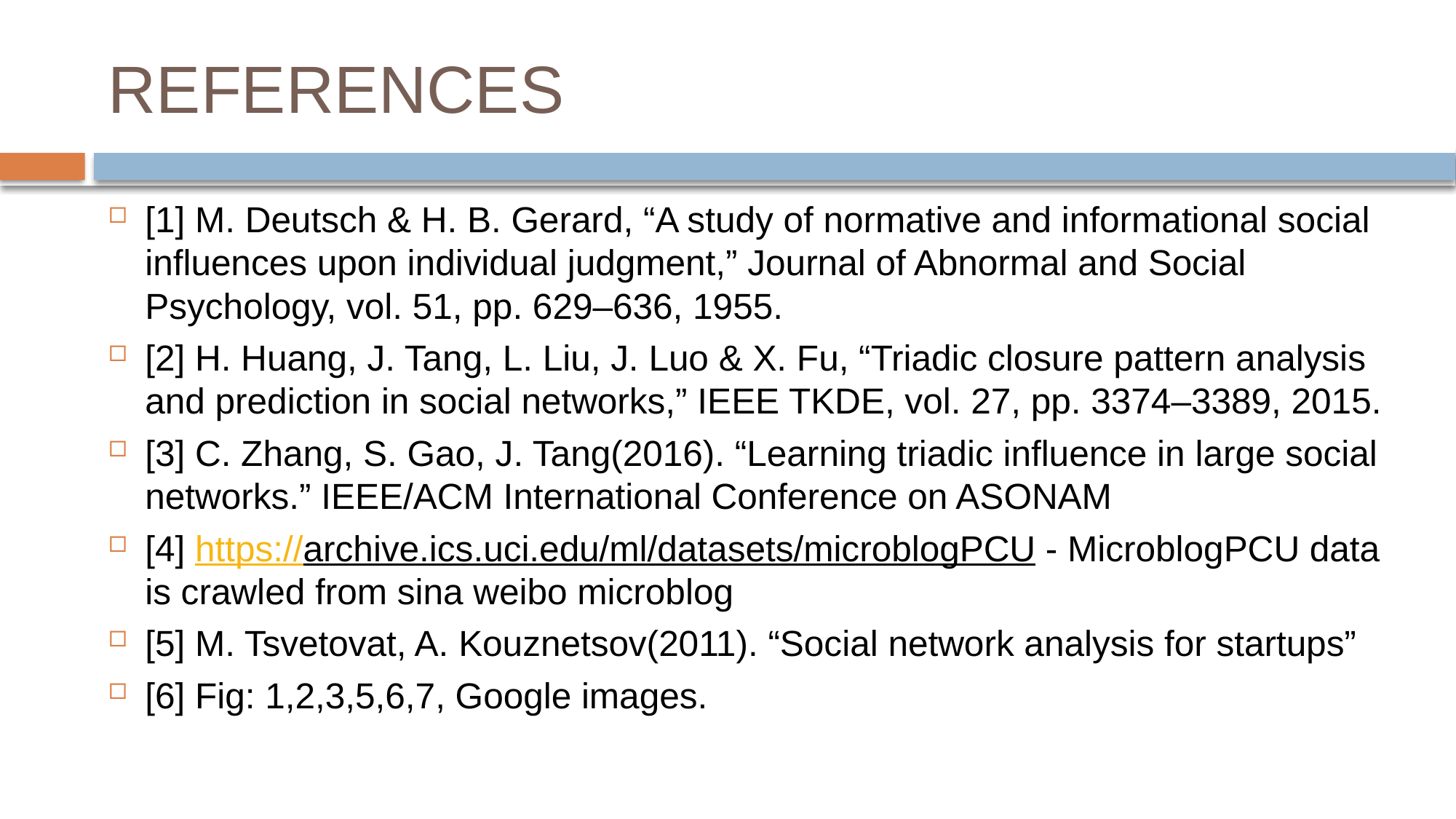

# REFERENCES
[1] M. Deutsch & H. B. Gerard, “A study of normative and informational social influences upon individual judgment,” Journal of Abnormal and Social Psychology, vol. 51, pp. 629–636, 1955.
[2] H. Huang, J. Tang, L. Liu, J. Luo & X. Fu, “Triadic closure pattern analysis and prediction in social networks,” IEEE TKDE, vol. 27, pp. 3374–3389, 2015.
[3] C. Zhang, S. Gao, J. Tang(2016). “Learning triadic influence in large social networks.” IEEE/ACM International Conference on ASONAM
[4] https://archive.ics.uci.edu/ml/datasets/microblogPCU - MicroblogPCU data is crawled from sina weibo microblog
[5] M. Tsvetovat, A. Kouznetsov(2011). “Social network analysis for startups”
[6] Fig: 1,2,3,5,6,7, Google images.